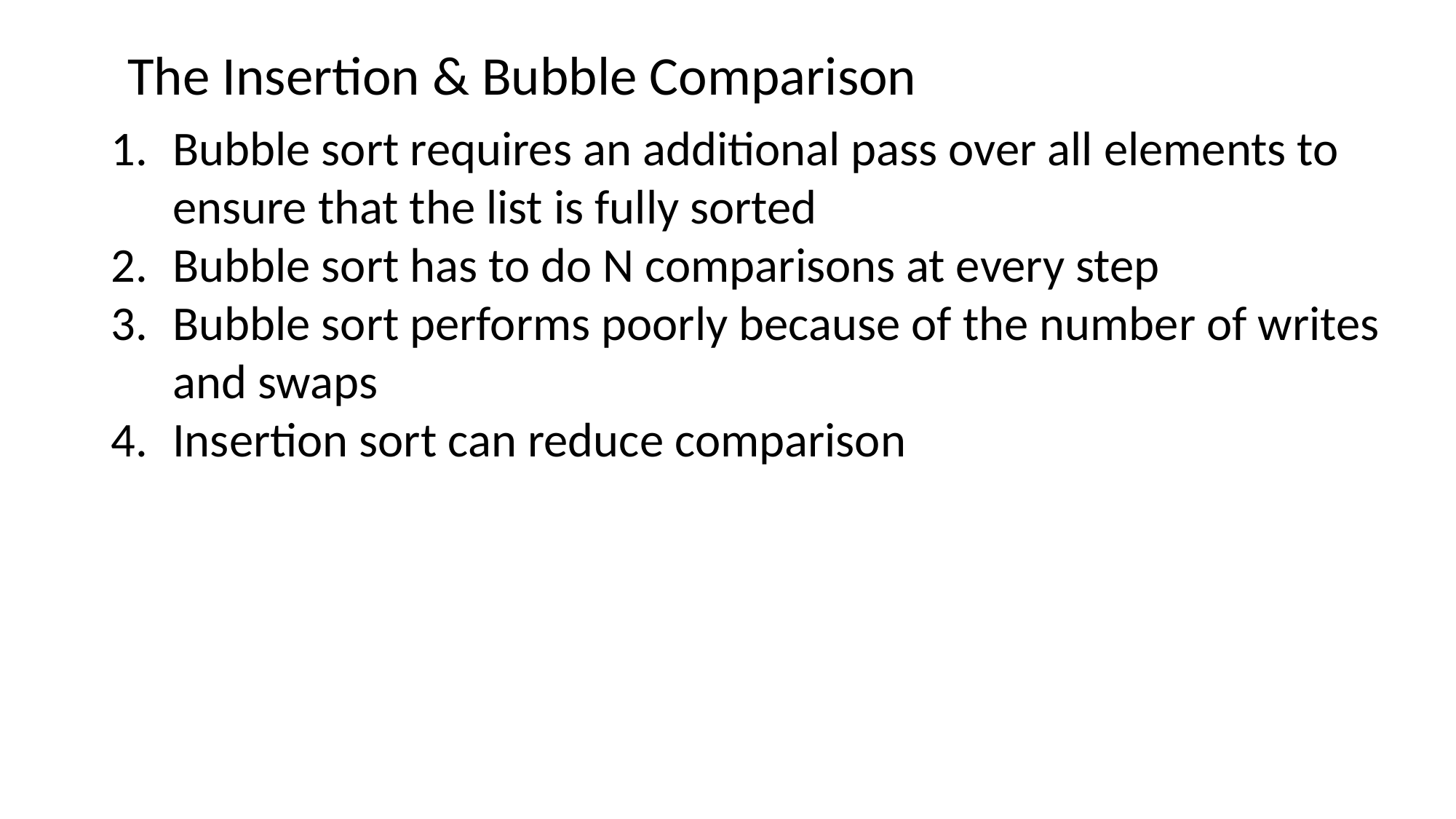

The Insertion & Bubble Comparison
Bubble sort requires an additional pass over all elements to ensure that the list is fully sorted
Bubble sort has to do N comparisons at every step
Bubble sort performs poorly because of the number of writes and swaps
Insertion sort can reduce comparison